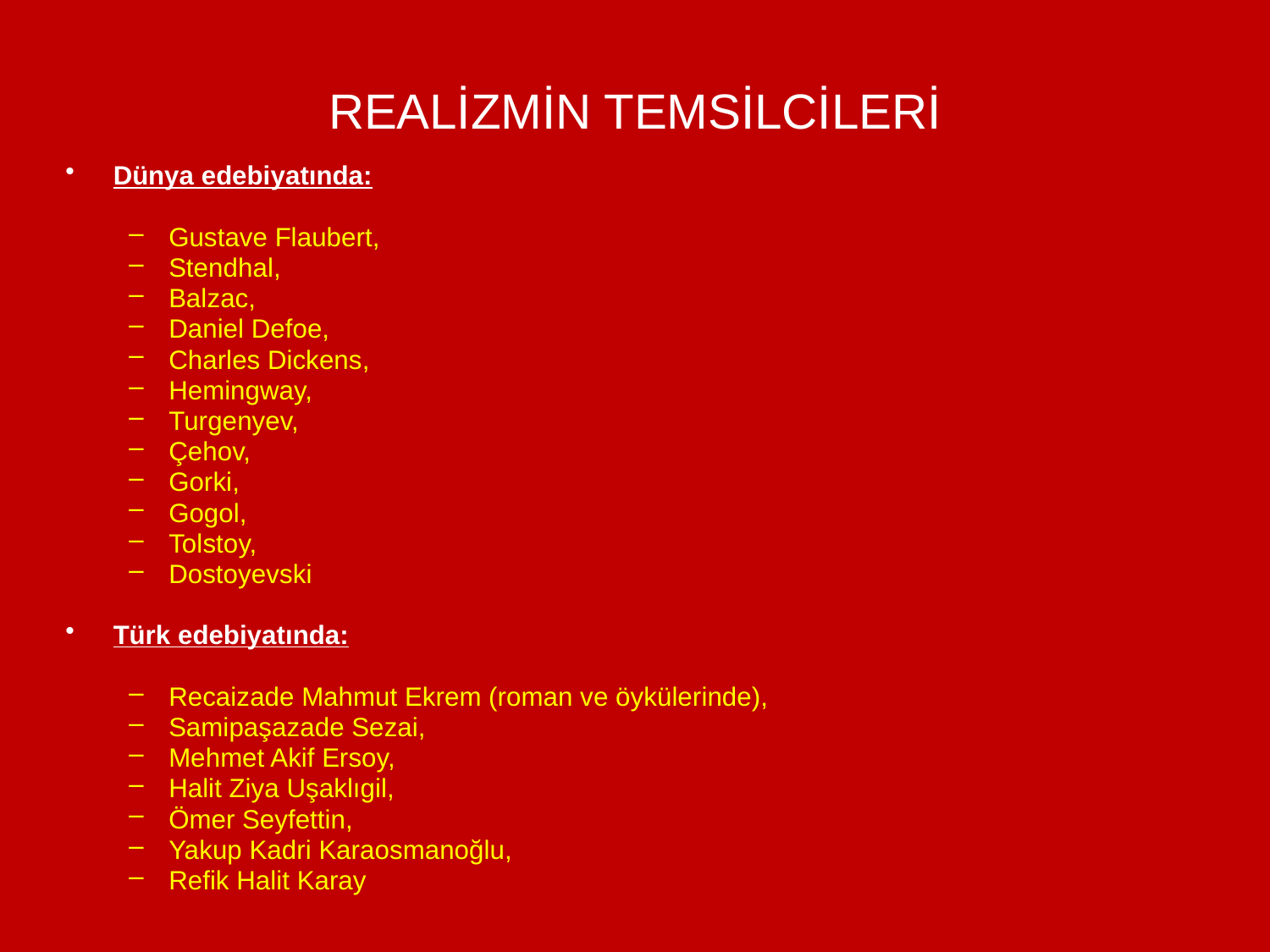

# REALİZMİN TEMSİLCİLERİ
Dünya edebiyatında:

Gustave Flaubert,
Stendhal,
Balzac,
Daniel Defoe,
Charles Dickens,
Hemingway,
Turgenyev,
Çehov,
Gorki,
Gogol,
Tolstoy,
Dostoyevski

Türk edebiyatında:

Recaizade Mahmut Ekrem (roman ve öykülerinde),
Samipaşazade Sezai,
Mehmet Akif Ersoy,
Halit Ziya Uşaklıgil,
Ömer Seyfettin,
Yakup Kadri Karaosmanoğlu,
Refik Halit Karay